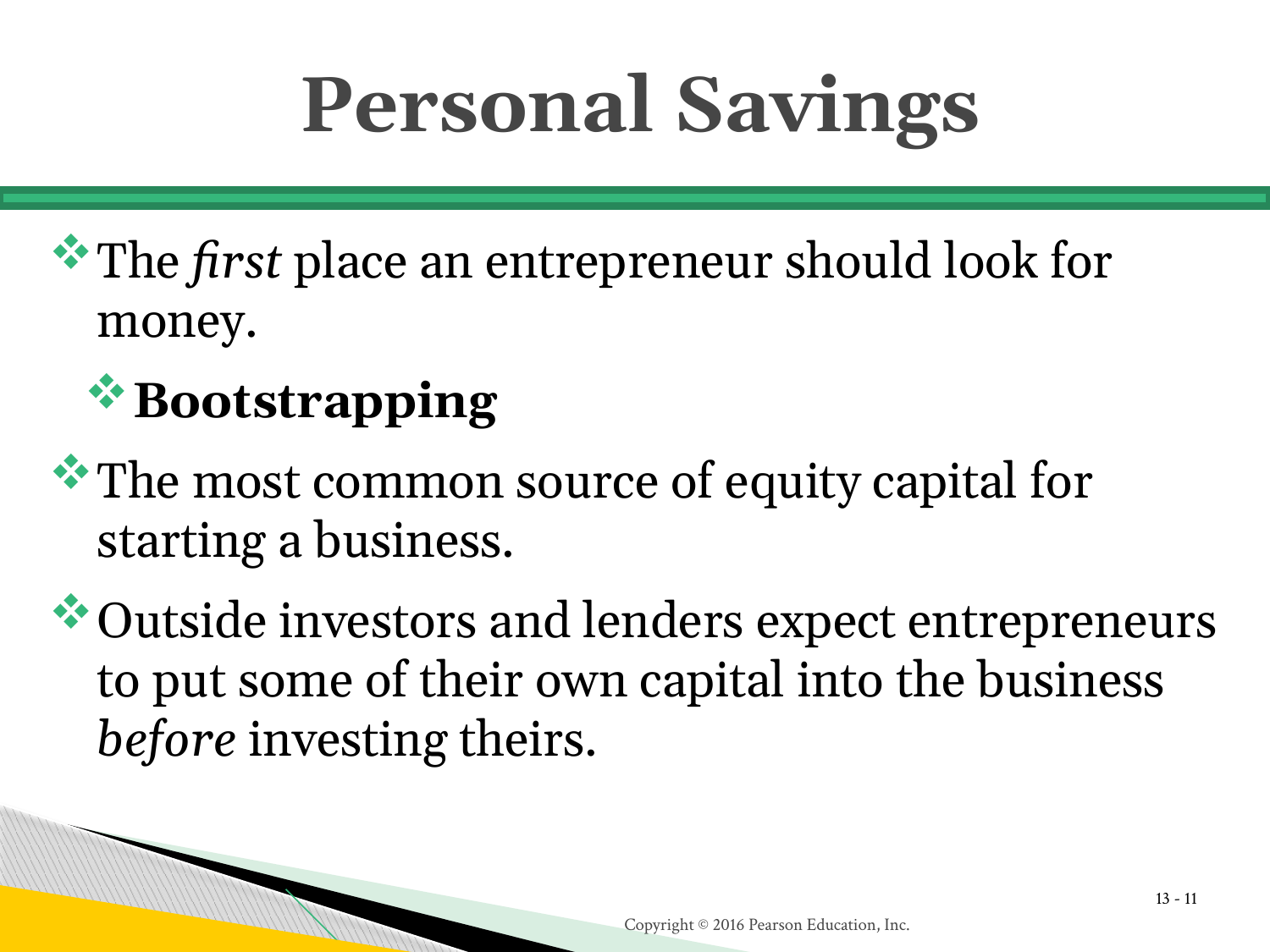

# Personal Savings
The first place an entrepreneur should look for money.
Bootstrapping
The most common source of equity capital for starting a business.
Outside investors and lenders expect entrepreneurs to put some of their own capital into the business before investing theirs.

13 - 11
Copyright © 2016 Pearson Education, Inc.